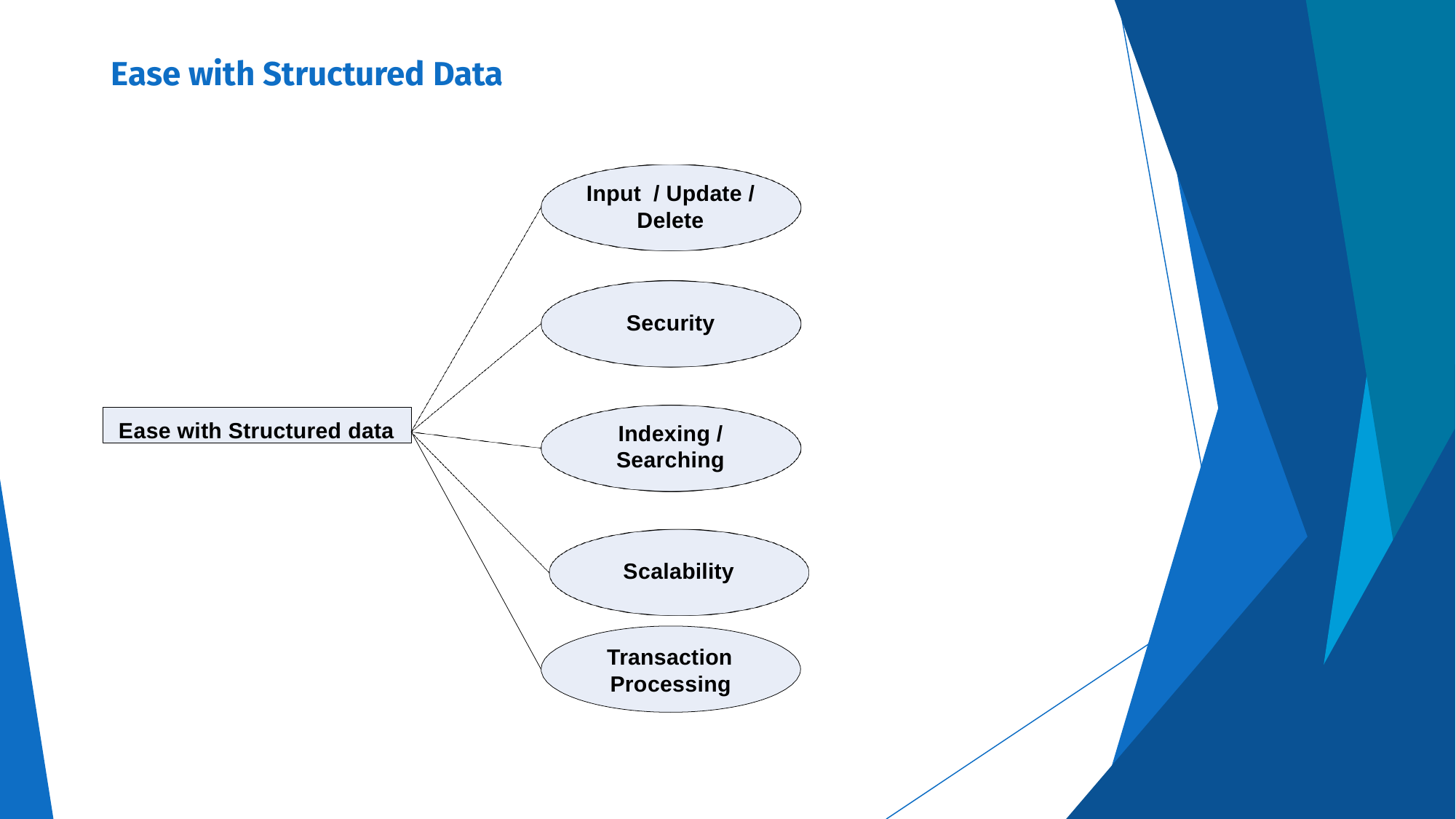

# Ease with Structured Data

Input  / Update / Delete
Security
Ease with Structured data
Indexing / Searching

Scalability

Transaction Processing